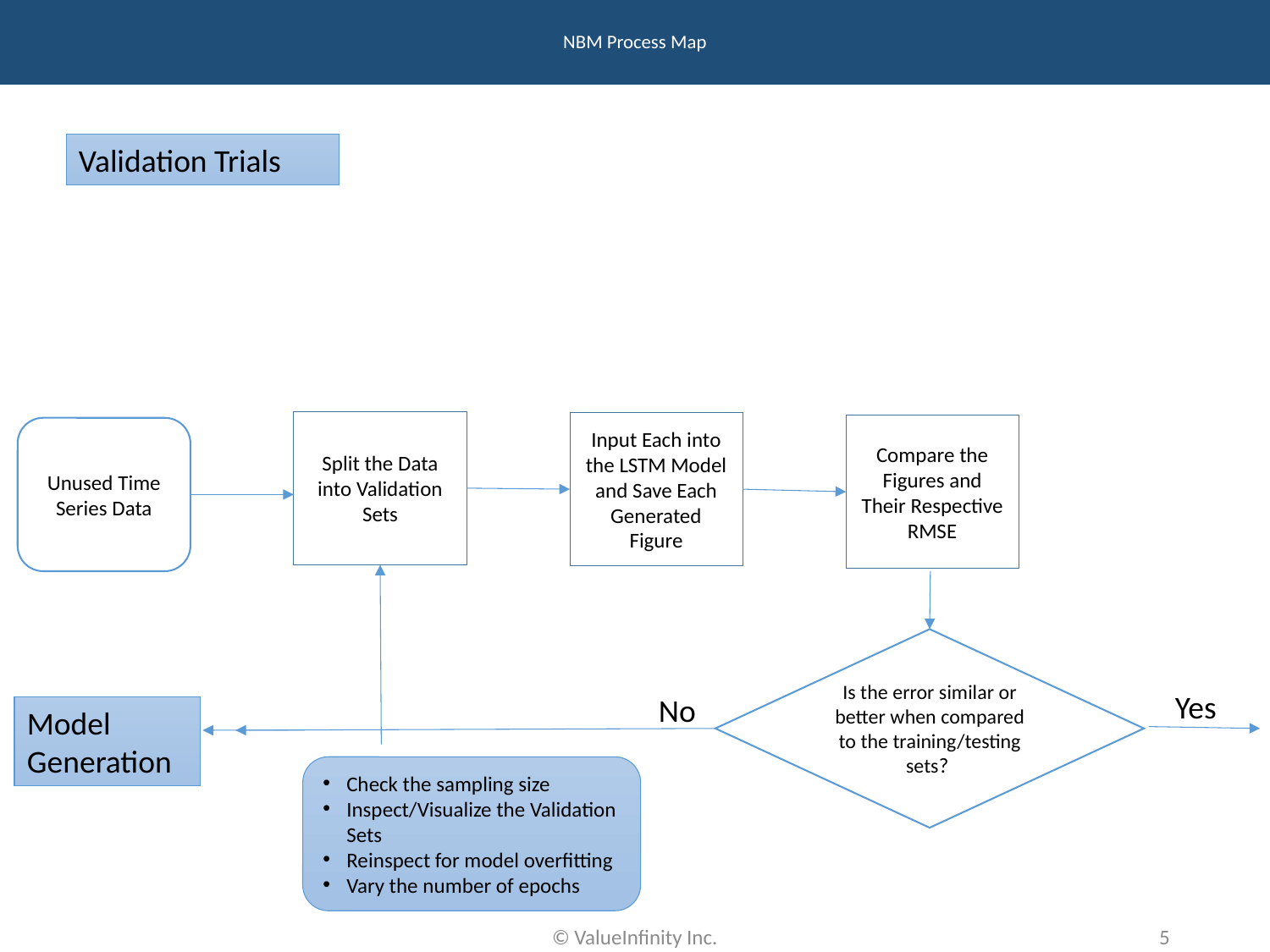

# NBM Process Map
Validation Trials

Split the Data into Validation Sets

Input Each into the LSTM Model and Save Each Generated Figure
Compare the Figures and Their Respective RMSE
Unused Time Series Data
Is the error similar or better when compared to the training/testing sets?
Yes
No
Model Generation
Check the sampling size
Inspect/Visualize the Validation Sets
Reinspect for model overfitting
Vary the number of epochs
© ValueInfinity Inc.
5